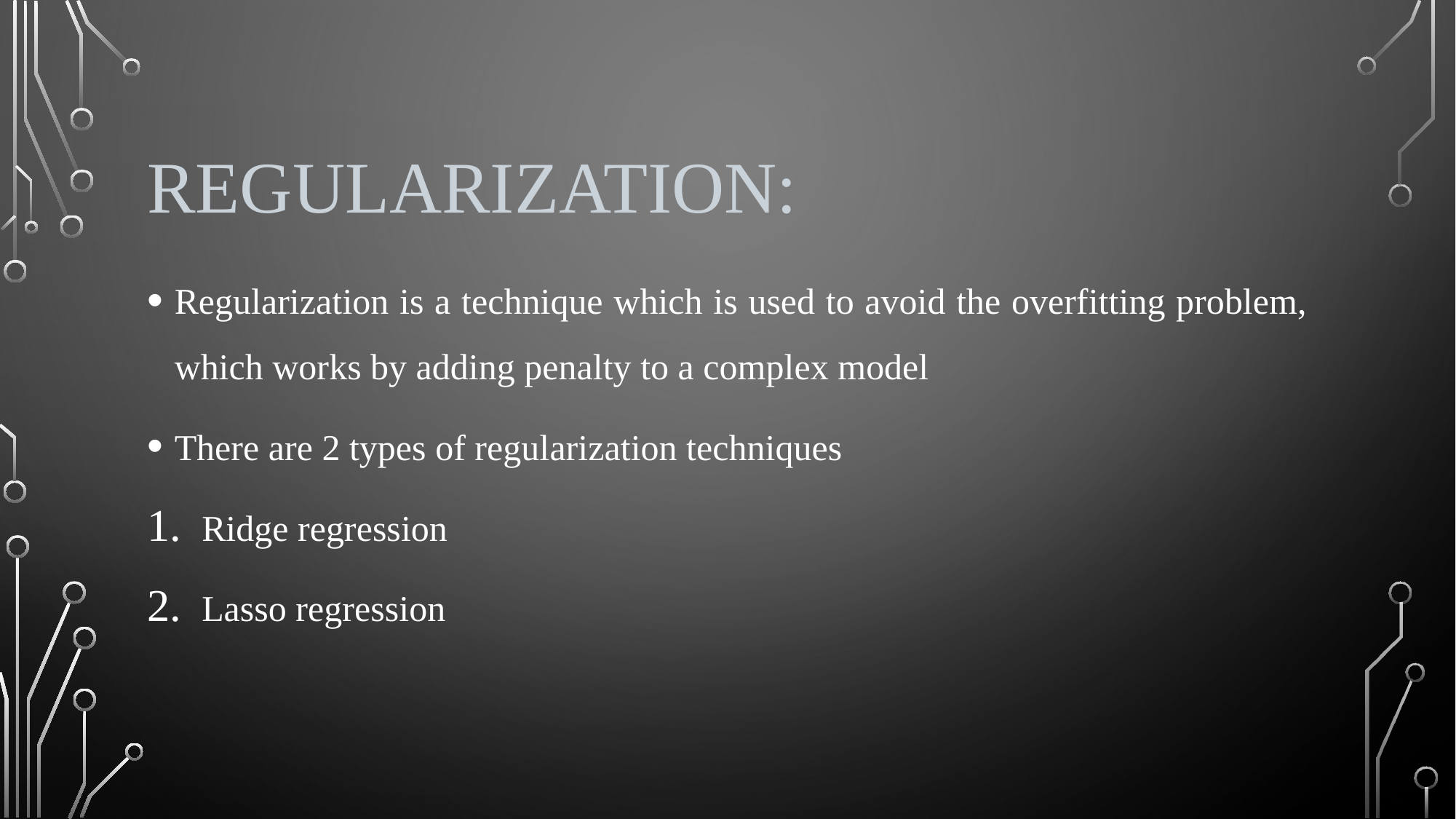

# Regularization:
Regularization is a technique which is used to avoid the overfitting problem, which works by adding penalty to a complex model
There are 2 types of regularization techniques
Ridge regression
Lasso regression